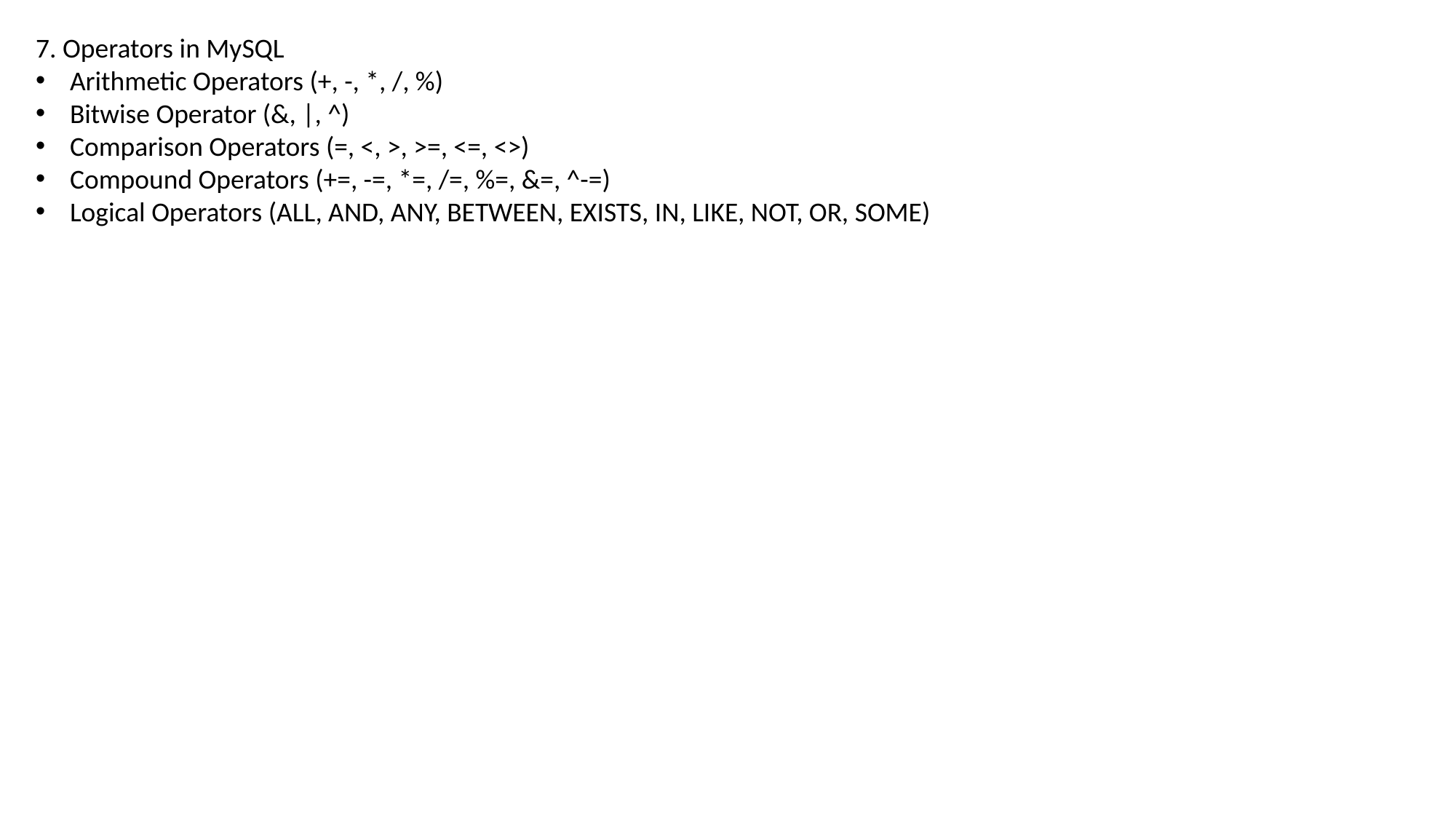

7. Operators in MySQL
Arithmetic Operators (+, -, *, /, %)
Bitwise Operator (&, |, ^)
Comparison Operators (=, <, >, >=, <=, <>)
Compound Operators (+=, -=, *=, /=, %=, &=, ^-=)
Logical Operators (ALL, AND, ANY, BETWEEN, EXISTS, IN, LIKE, NOT, OR, SOME)